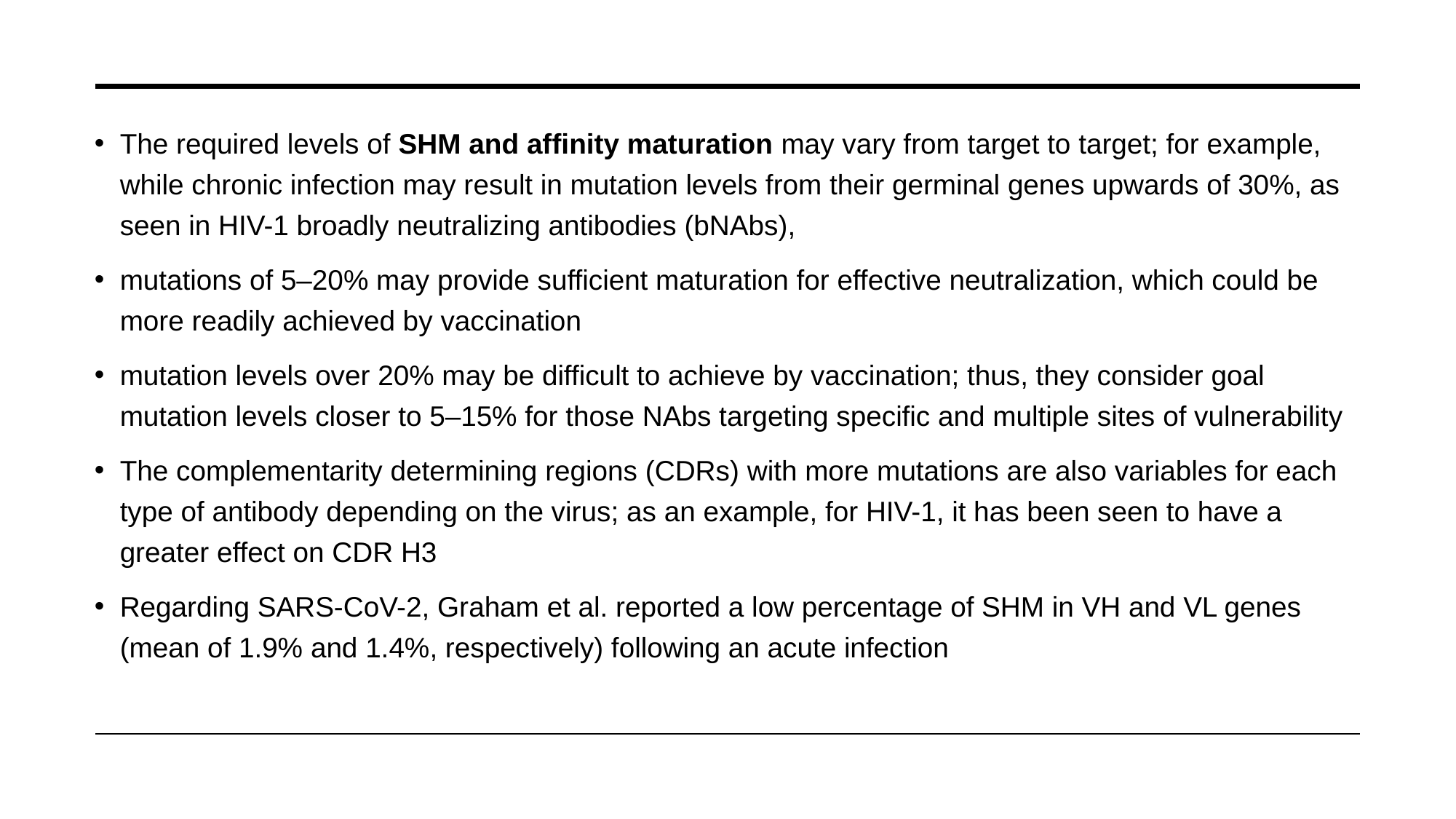

The required levels of SHM and affinity maturation may vary from target to target; for example, while chronic infection may result in mutation levels from their germinal genes upwards of 30%, as seen in HIV-1 broadly neutralizing antibodies (bNAbs),
mutations of 5–20% may provide sufficient maturation for effective neutralization, which could be more readily achieved by vaccination
mutation levels over 20% may be difficult to achieve by vaccination; thus, they consider goal mutation levels closer to 5–15% for those NAbs targeting specific and multiple sites of vulnerability
The complementarity determining regions (CDRs) with more mutations are also variables for each type of antibody depending on the virus; as an example, for HIV-1, it has been seen to have a greater effect on CDR H3
Regarding SARS-CoV-2, Graham et al. reported a low percentage of SHM in VH and VL genes (mean of 1.9% and 1.4%, respectively) following an acute infection